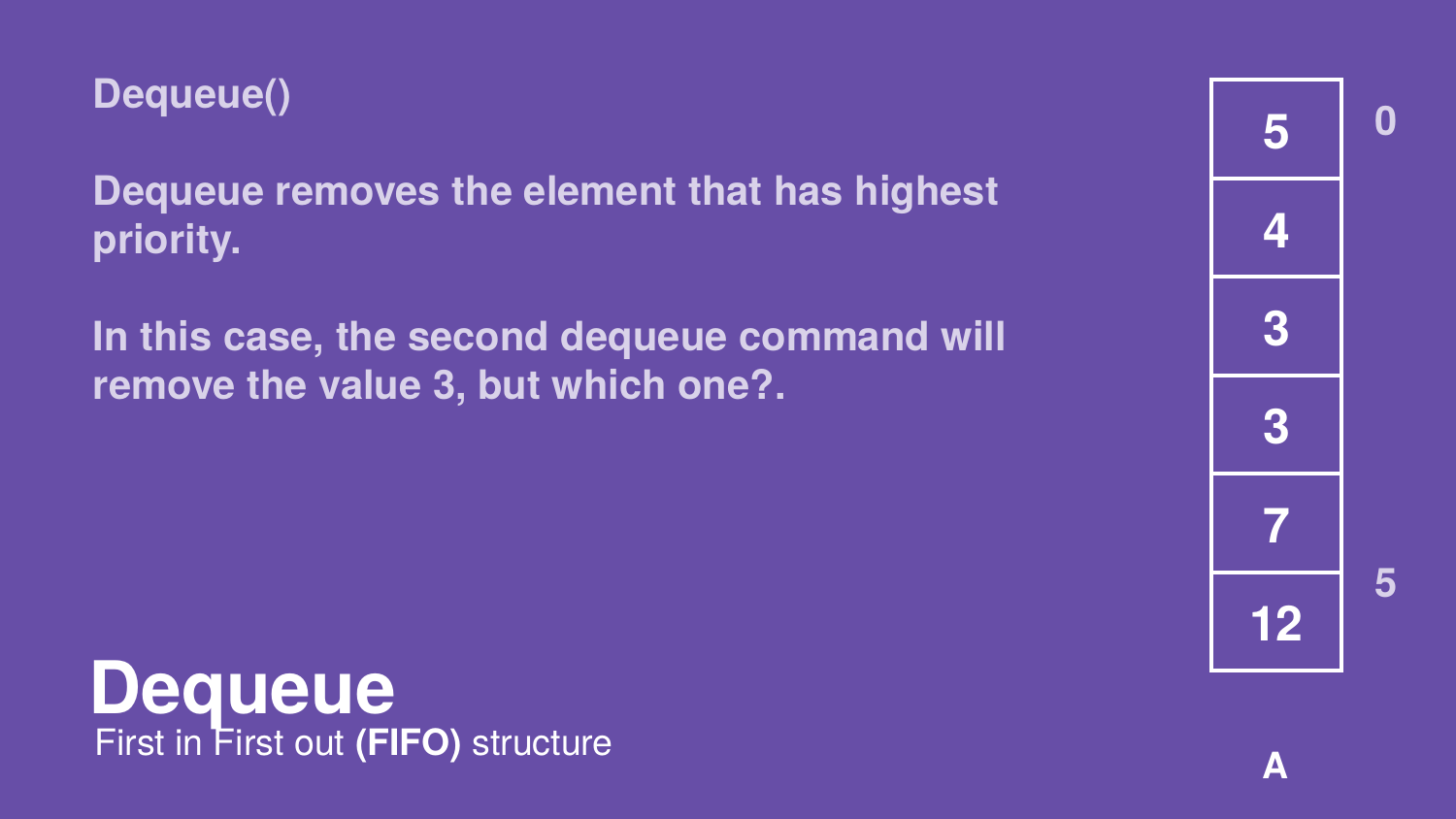

Dequeue()

Dequeue removes the element that has highest priority.

In this case, the second dequeue command will remove the value 3, but which one?.
| 5 |
| --- |
| 4 |
| 3 |
| 3 |
| 7 |
| 12 |
0
5
Dequeue

First in First out (FIFO) structure
A